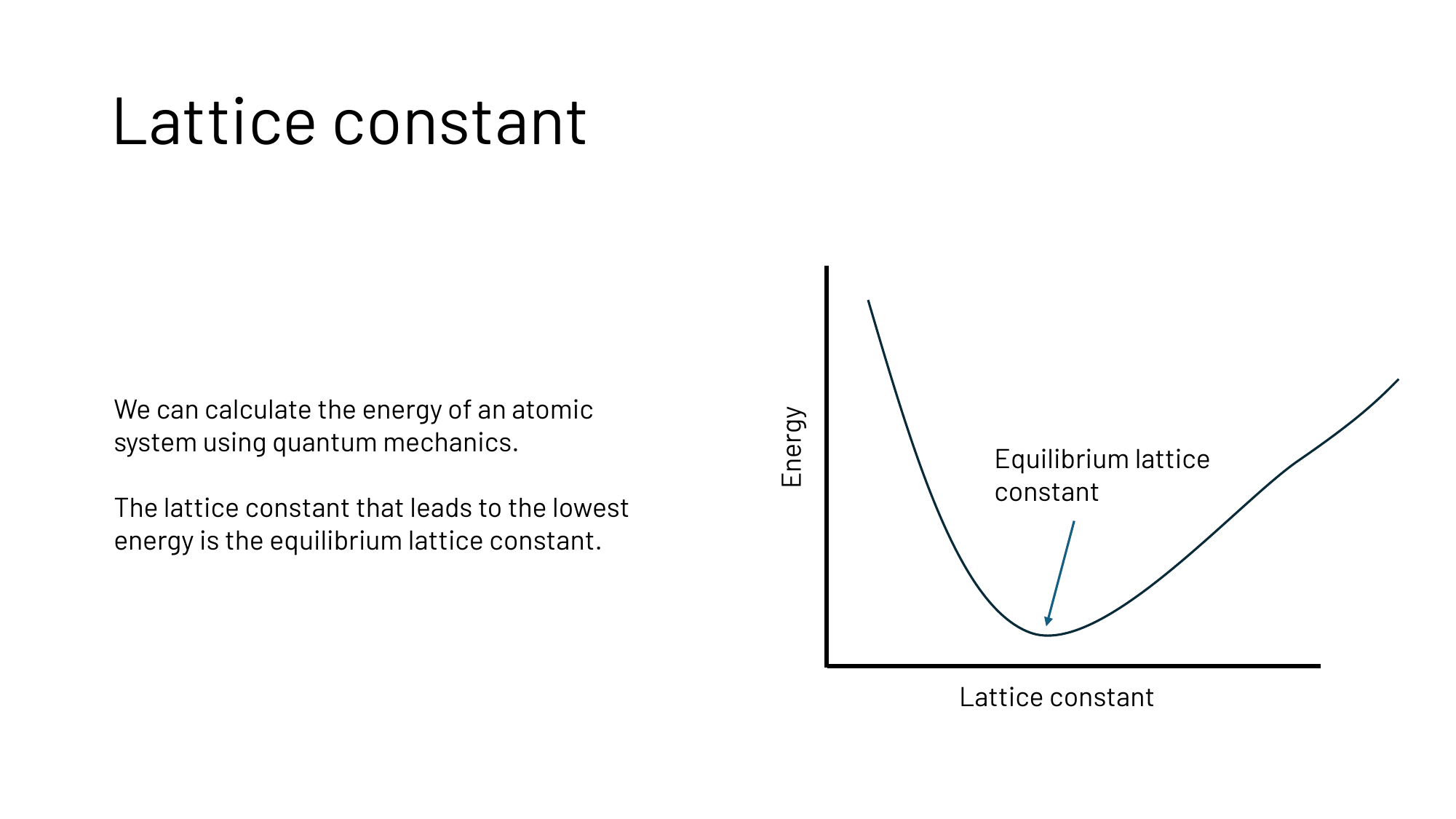

# Lattice constant

We can calculate the energy of an atomic system using quantum mechanics.

The lattice constant that leads to the lowest energy is the equilibrium lattice constant.
Energy
Equilibrium lattice constant
Lattice constant